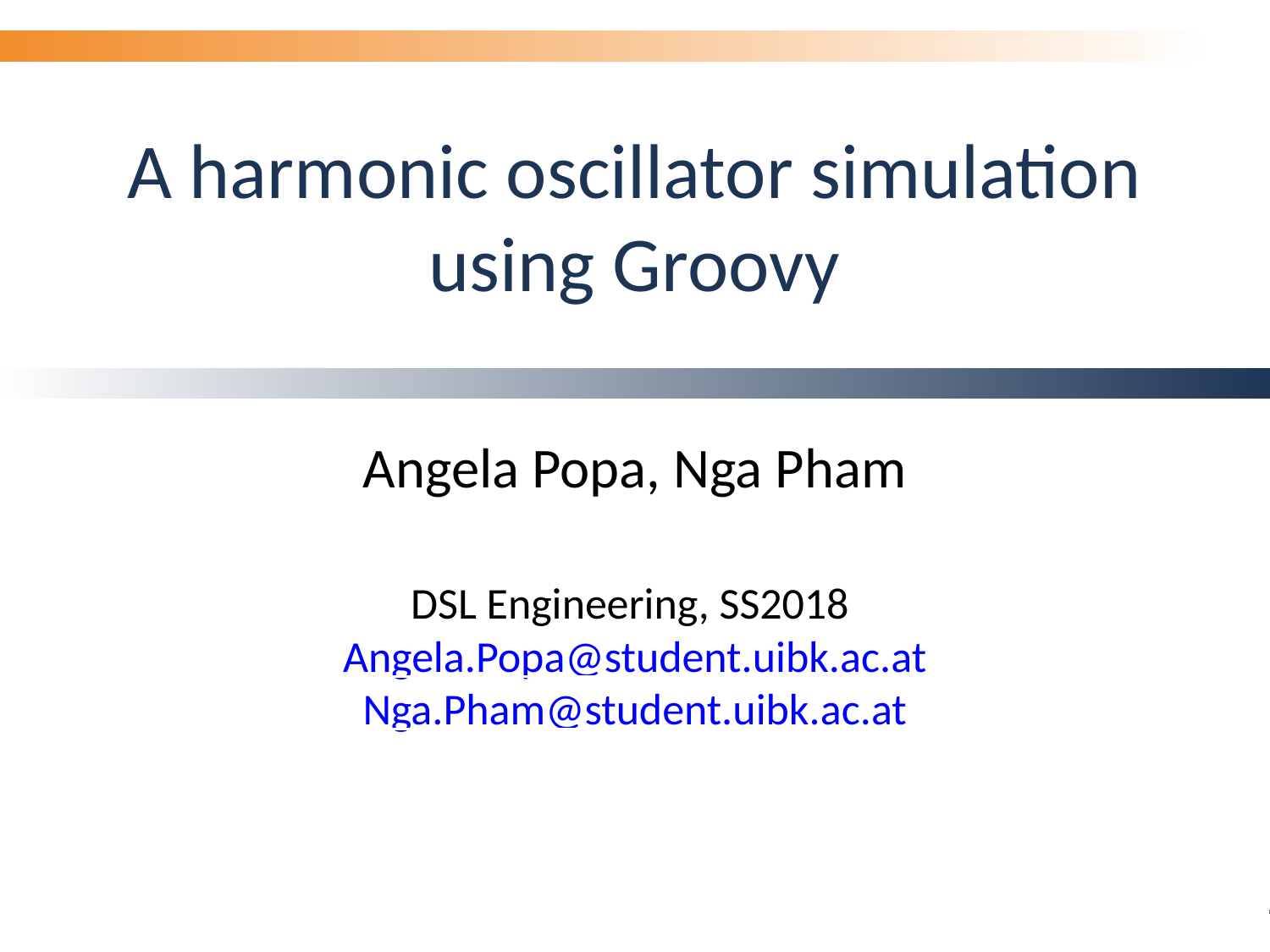

A harmonic oscillator simulation using Groovy
Angela Popa, Nga Pham

DSL Engineering, SS2018
Angela.Popa@student.uibk.ac.at
Nga.Pham@student.uibk.ac.at